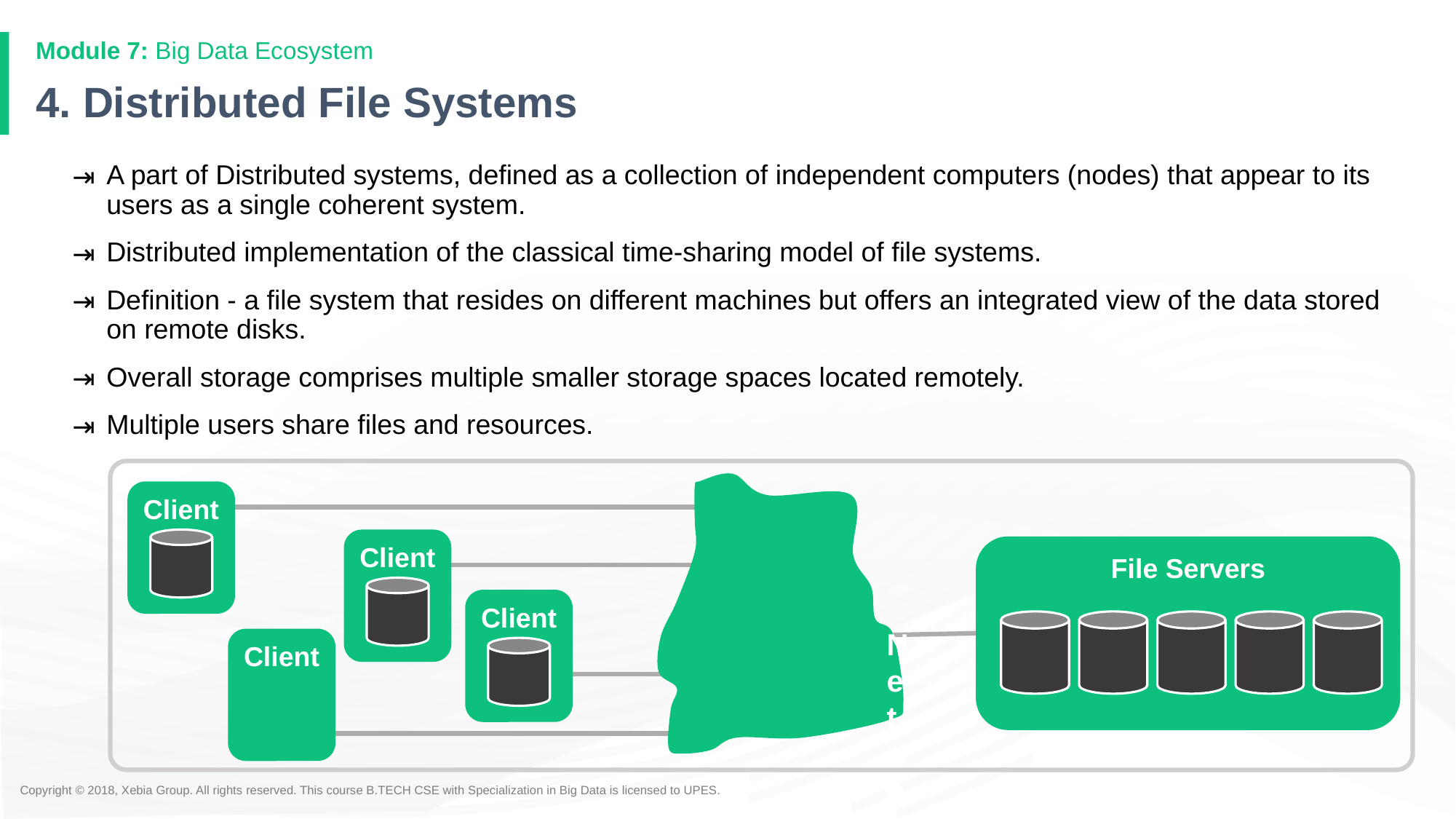

Module 7: Big Data Ecosystem
# 4. Distributed File Systems
A part of Distributed systems, defined as a collection of independent computers (nodes) that appear to its users as a single coherent system.
Distributed implementation of the classical time-sharing model of file systems.
Definition - a file system that resides on different machines but offers an integrated view of the data stored on remote disks.
Overall storage comprises multiple smaller storage spaces located remotely.
Multiple users share files and resources.

Network
Client

Client

File Servers

Client

Client